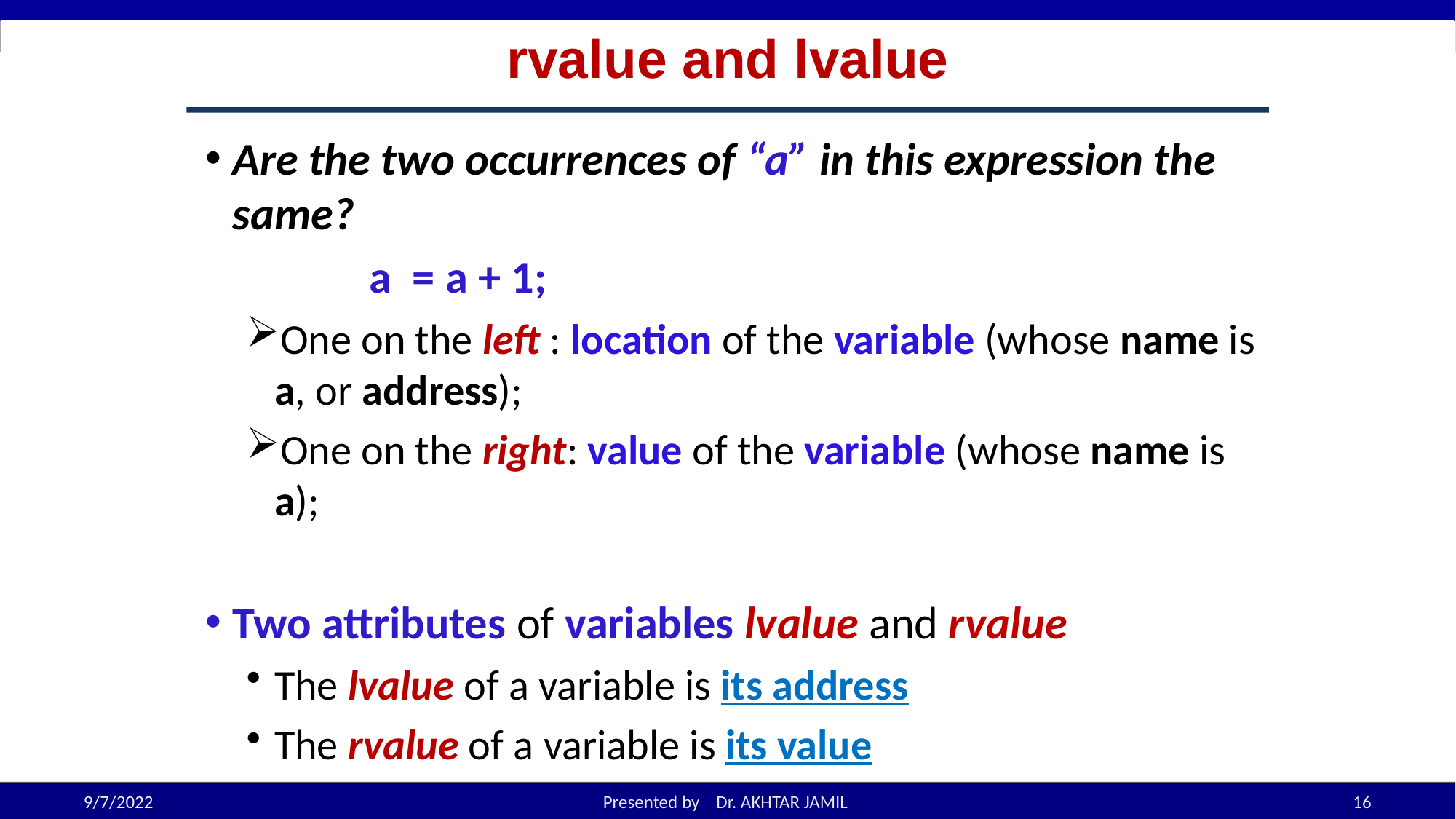

# rvalue and lvalue

Are the two occurrences of “a” in this expression the same?
a  = a + 1;
One on the left : location of the variable (whose name is a, or address);
One on the right: value of the variable (whose name is a);

Two attributes of variables lvalue and rvalue
The lvalue of a variable is its address
The rvalue of a variable is its value

9/7/2022
Presented by    Dr. AKHTAR JAMIL
16